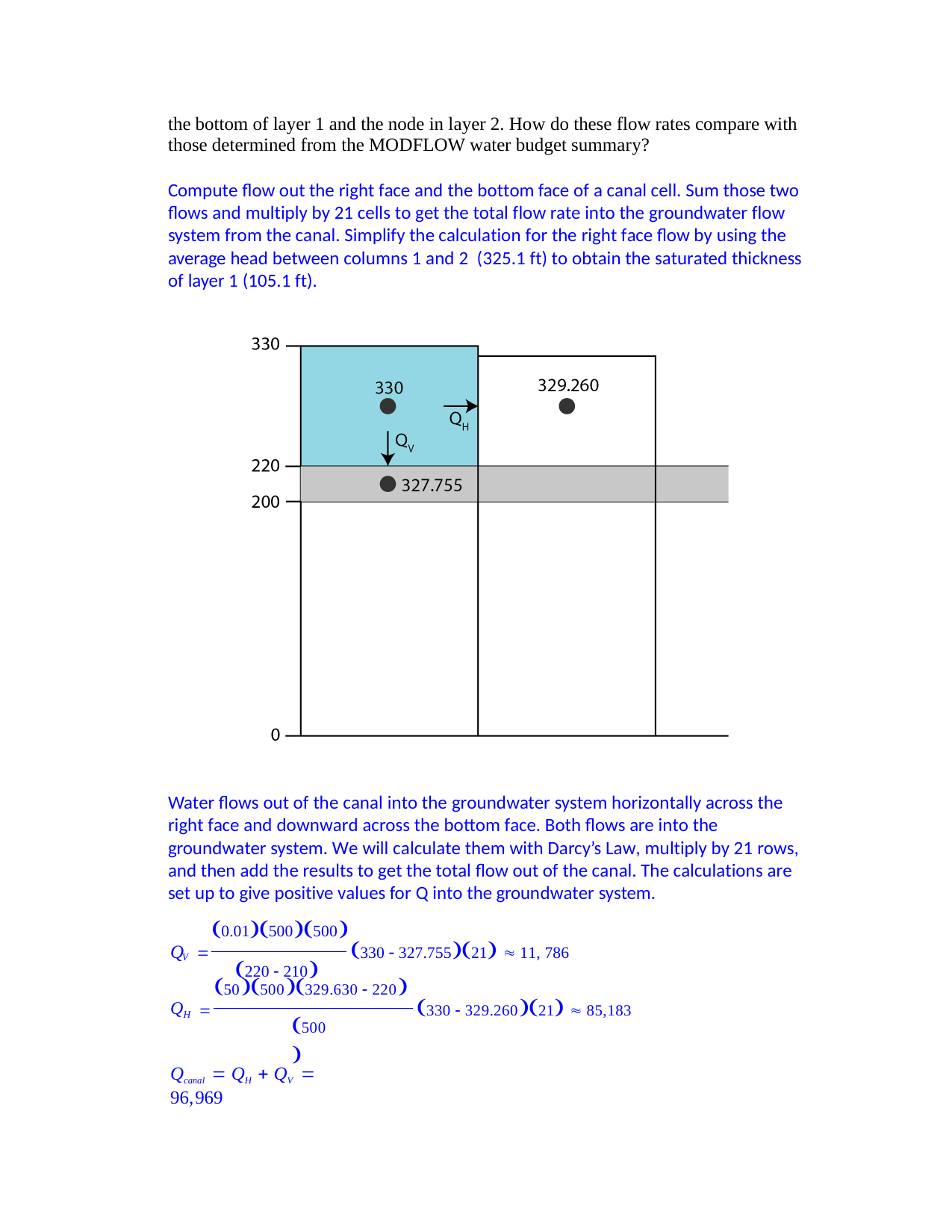

the bottom of layer 1 and the node in layer 2. How do these flow rates compare with those determined from the MODFLOW water budget summary?

Compute flow out the right face and the bottom face of a canal cell. Sum those two flows and multiply by 21 cells to get the total flow rate into the groundwater flow system from the canal. Simplify the calculation for the right face flow by using the average head between columns 1 and 2  (325.1 ft) to obtain the saturated thickness of layer 1 (105.1 ft).

Water flows out of the canal into the groundwater system horizontally across the right face and downward across the bottom face. Both flows are into the groundwater system. We will calculate them with Darcy’s Law, multiply by 21 rows, and then add the results to get the total flow out of the canal. The calculations are set up to give positive values for Q into the groundwater system.
(0.01)(500)(500)
=	(330 − 327.755)(21) ≈ 11, 786
Q
(220 − 210)
V

(50)(500)(329.630 − 220)
=	(330 − 329.260)(21) ≈ 85,183
Q
(500)
H

Qcanal  = QH  + QV   = 96,969